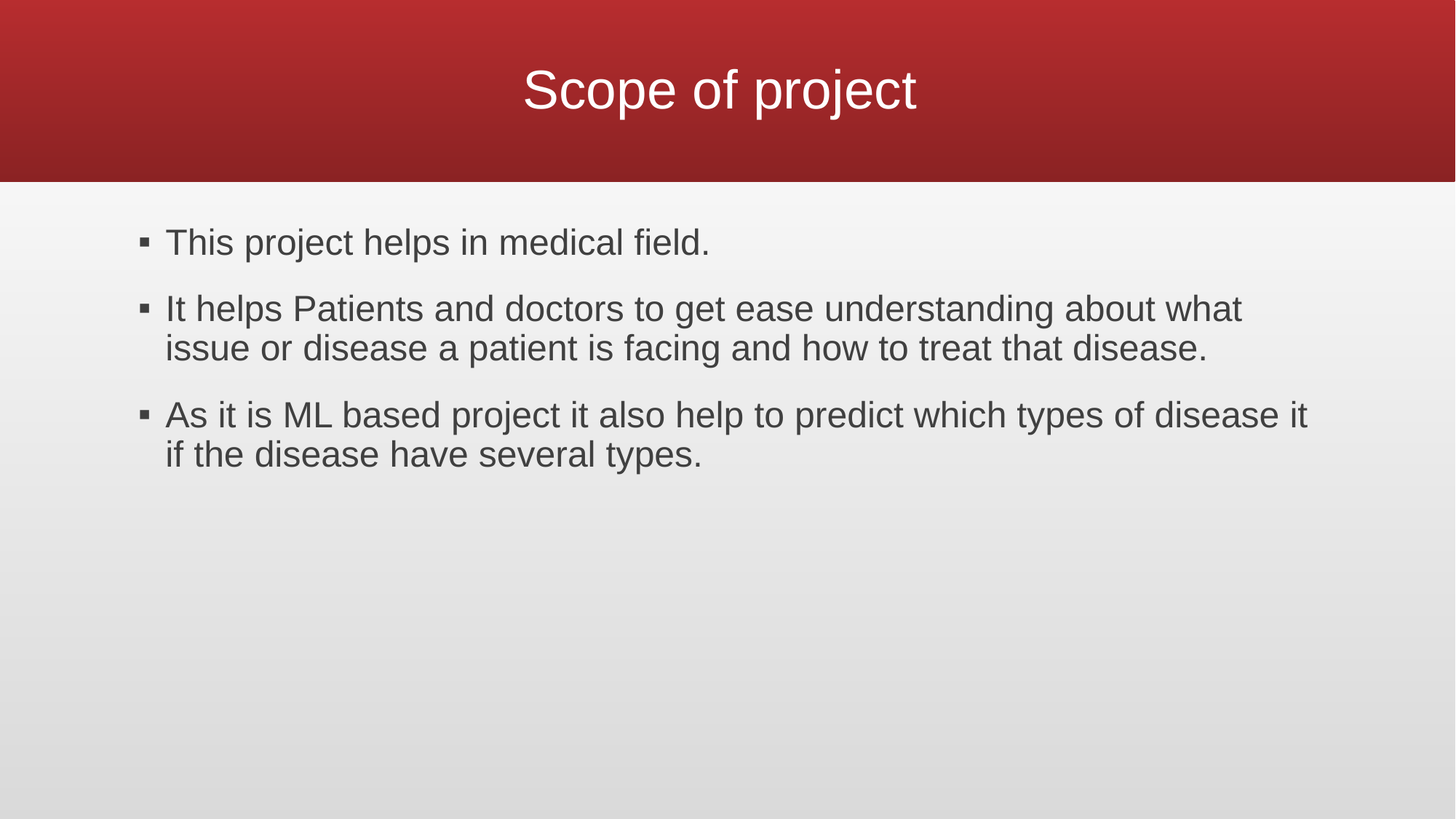

# Scope of project
This project helps in medical field.
It helps Patients and doctors to get ease understanding about what issue or disease a patient is facing and how to treat that disease.
As it is ML based project it also help to predict which types of disease it if the disease have several types.